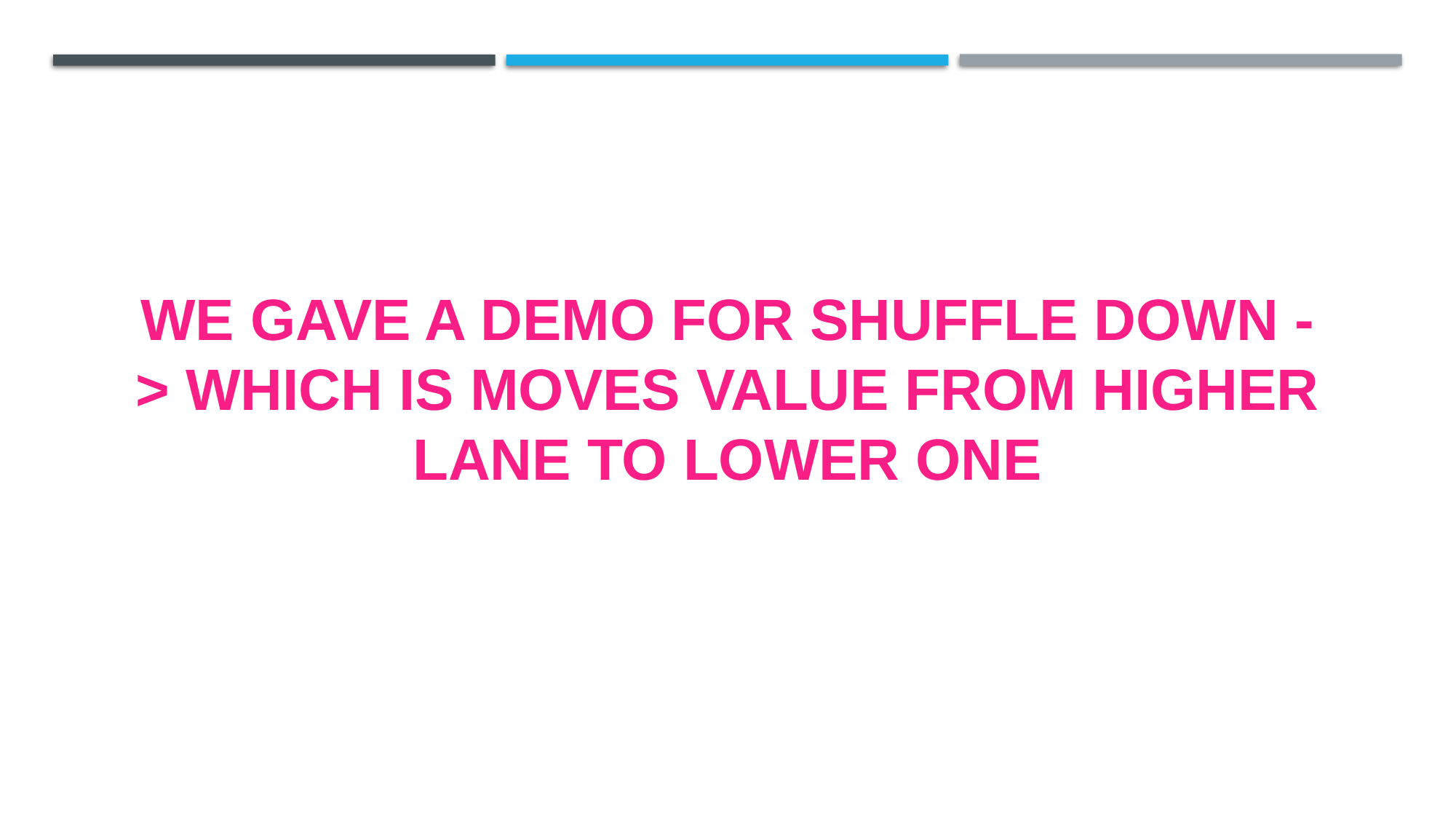

We gave a demo for shuffle down -> which is moves value from higher lane to lower one